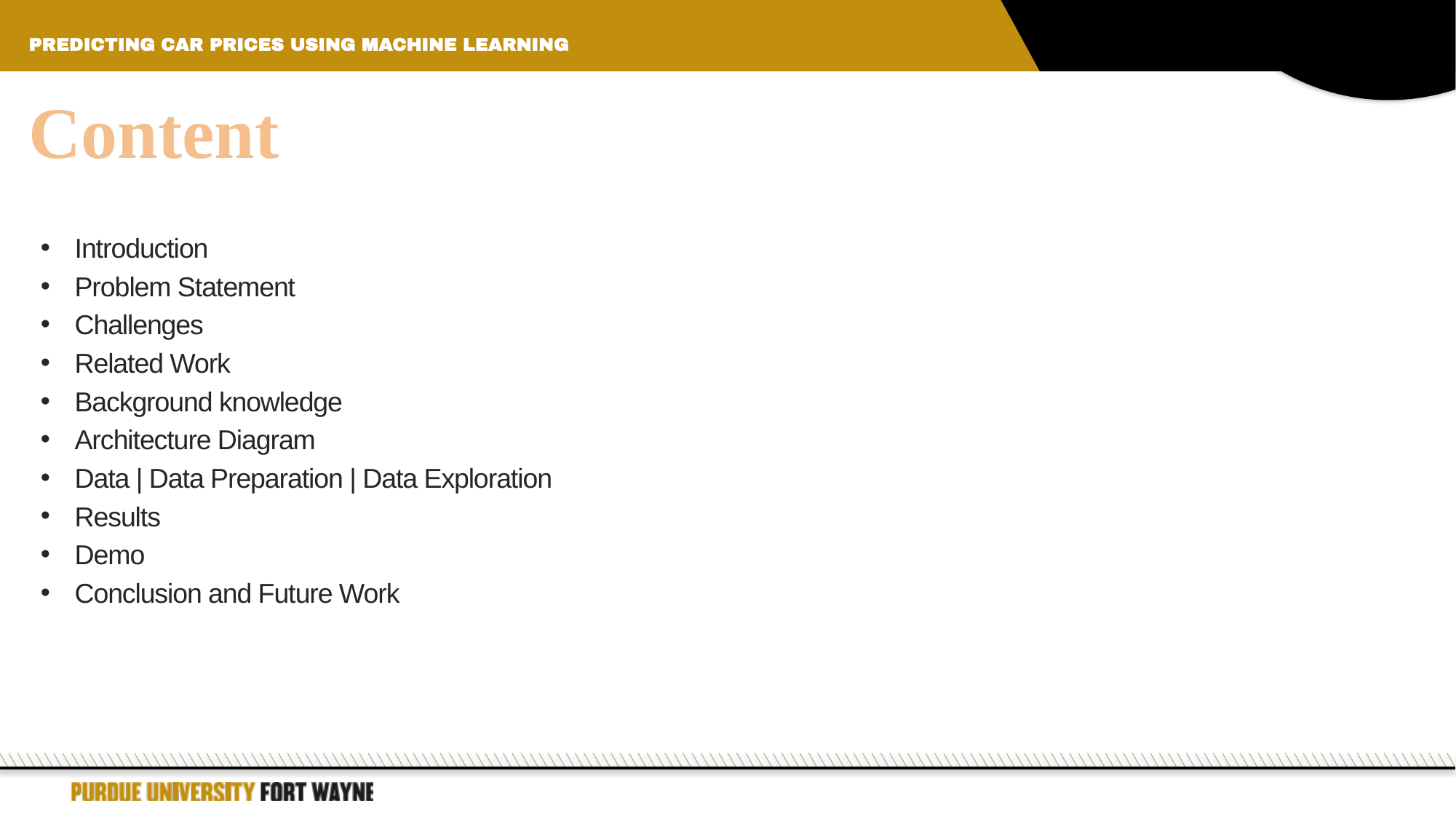

# Content
PREDICTING CAR PRICES USING MACHINE LEARNING

Introduction
Problem Statement
Challenges
Related Work
Background knowledge
Architecture Diagram
Data | Data Preparation | Data Exploration
Results
Demo
Conclusion and Future Work